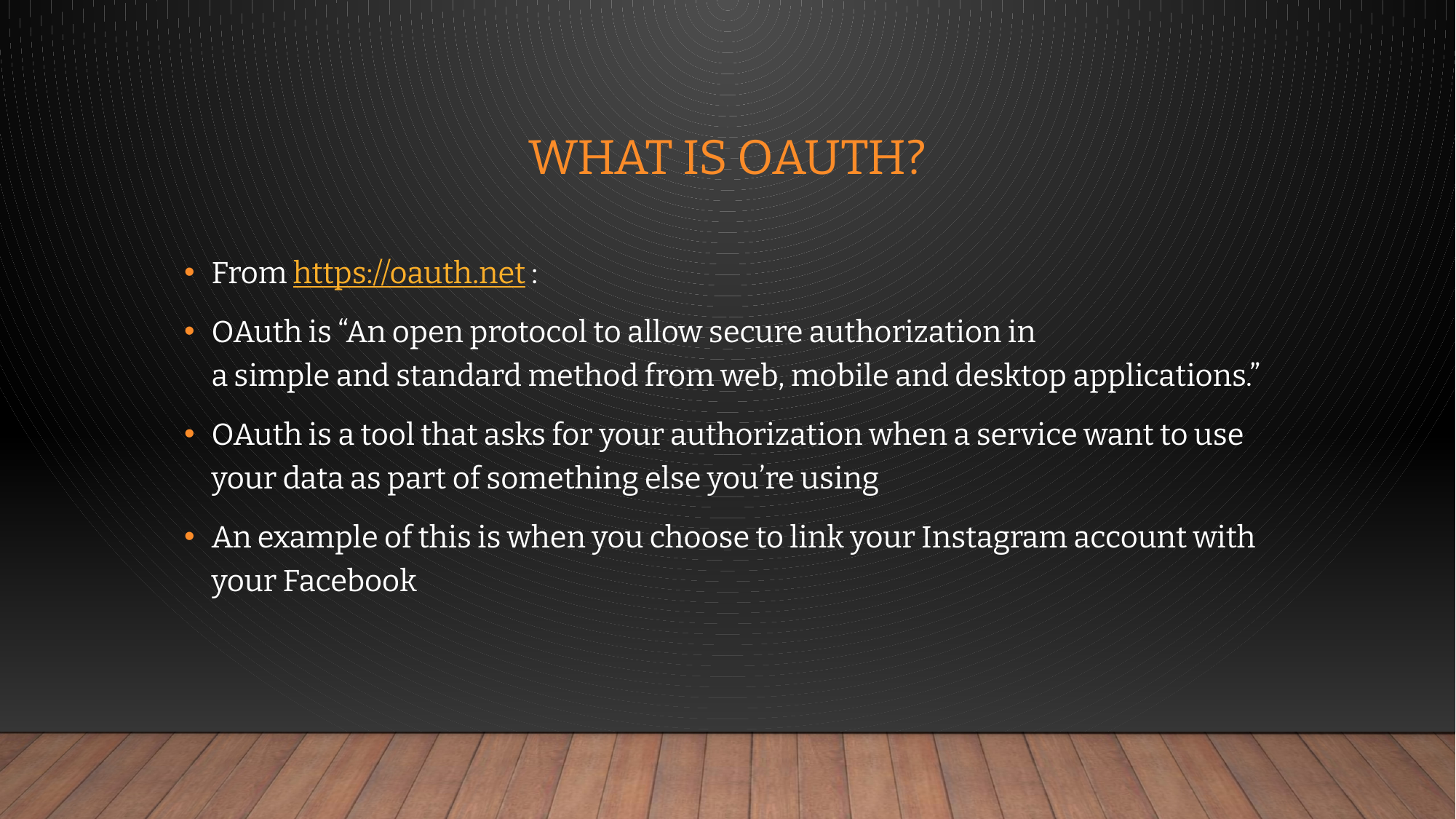

# What is oauth?
From https://oauth.net :
OAuth is “An open protocol to allow secure authorization in a simple and standard method from web, mobile and desktop applications.”
OAuth is a tool that asks for your authorization when a service want to use your data as part of something else you’re using
An example of this is when you choose to link your Instagram account with your Facebook